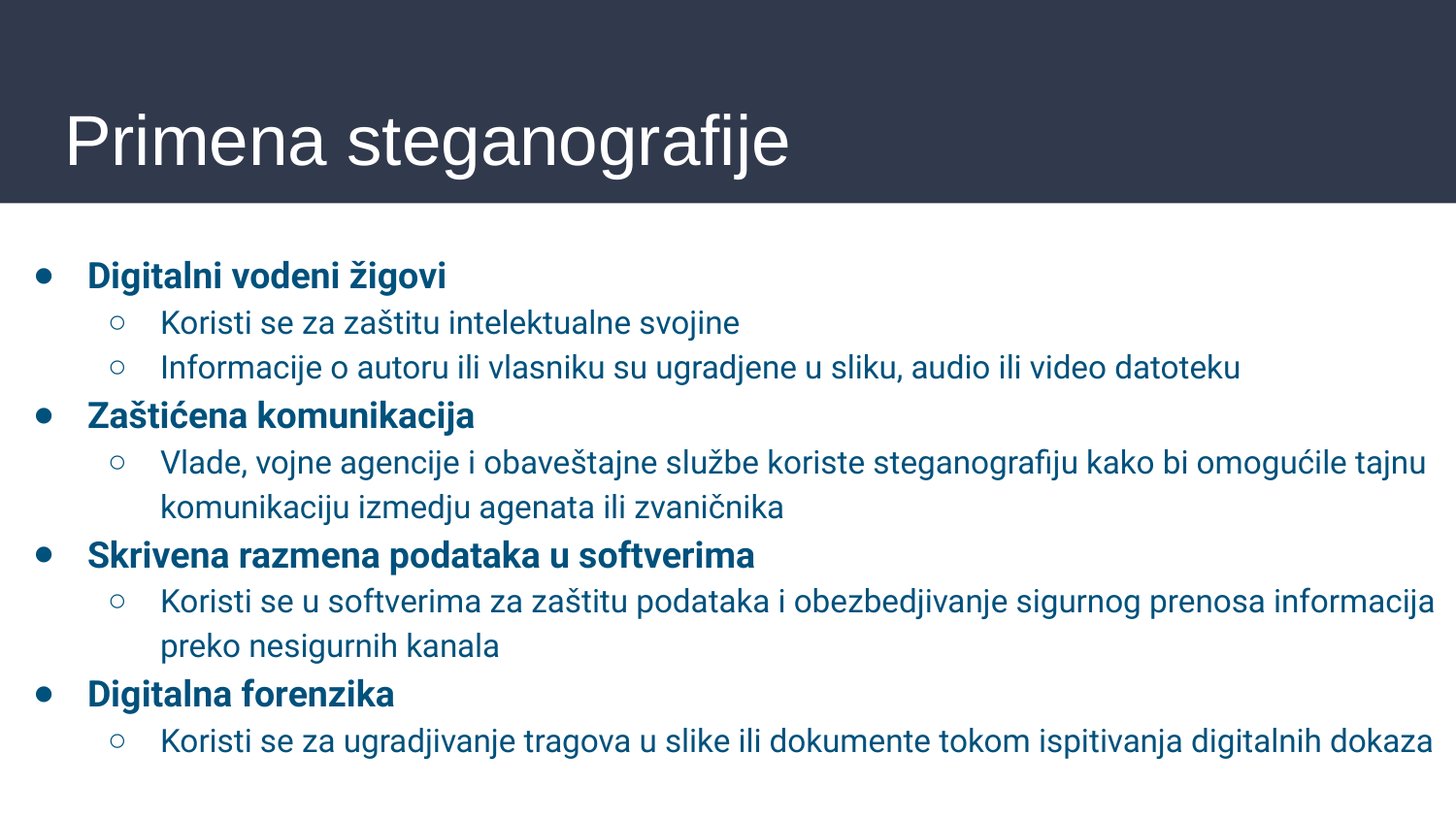

# Primena steganografije
Digitalni vodeni žigovi
Koristi se za zaštitu intelektualne svojine
Informacije o autoru ili vlasniku su ugradjene u sliku, audio ili video datoteku
Zaštićena komunikacija
Vlade, vojne agencije i obaveštajne službe koriste steganografiju kako bi omogućile tajnu komunikaciju izmedju agenata ili zvaničnika
Skrivena razmena podataka u softverima
Koristi se u softverima za zaštitu podataka i obezbedjivanje sigurnog prenosa informacija preko nesigurnih kanala
Digitalna forenzika
Koristi se za ugradjivanje tragova u slike ili dokumente tokom ispitivanja digitalnih dokaza